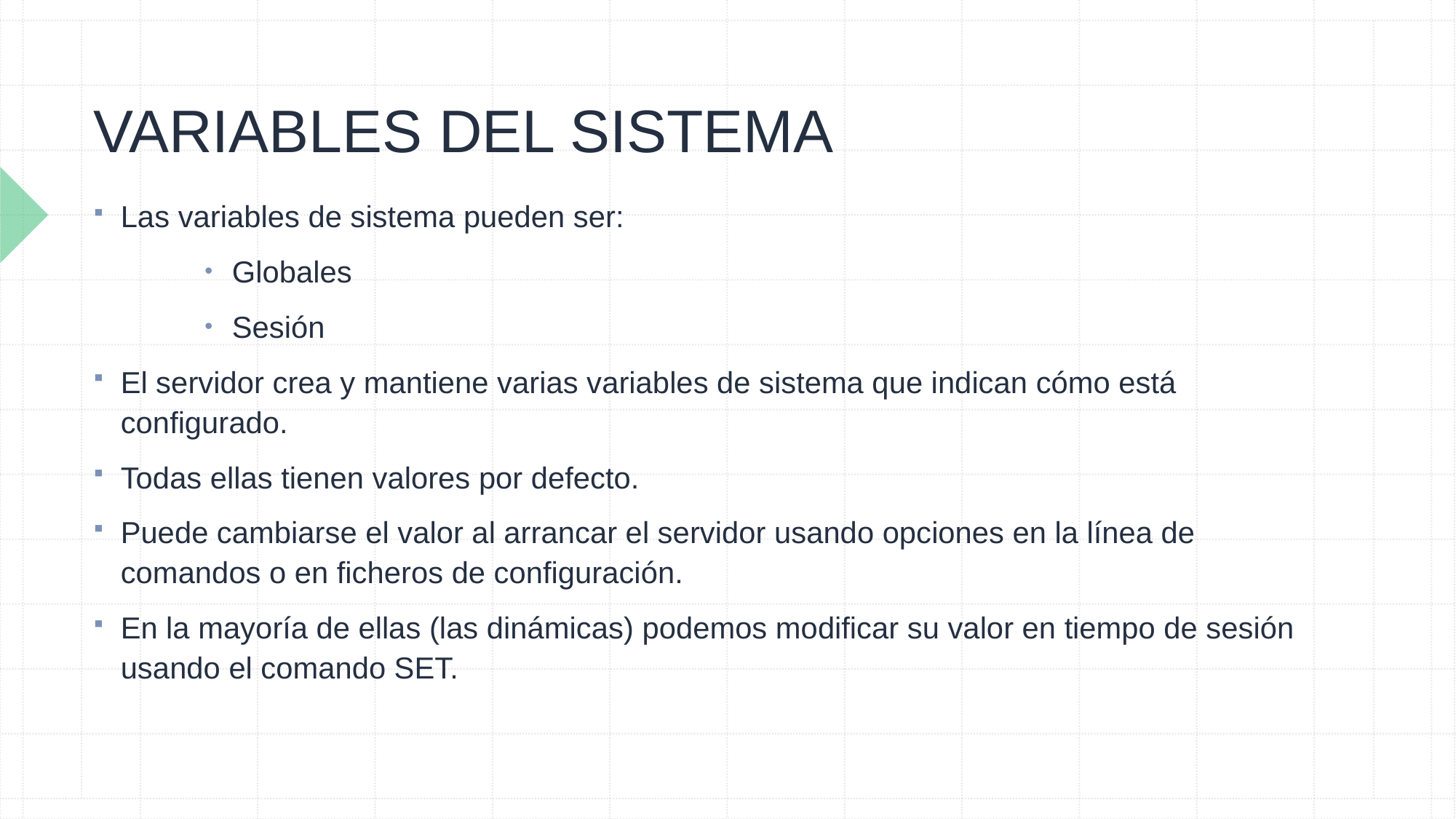

# VARIABLES DEL SISTEMA
Las variables de sistema pueden ser:
Globales
Sesión
El servidor crea y mantiene varias variables de sistema que indican cómo está configurado.
Todas ellas tienen valores por defecto.
Puede cambiarse el valor al arrancar el servidor usando opciones en la línea de comandos o en ficheros de configuración.
En la mayoría de ellas (las dinámicas) podemos modificar su valor en tiempo de sesión usando el comando SET.